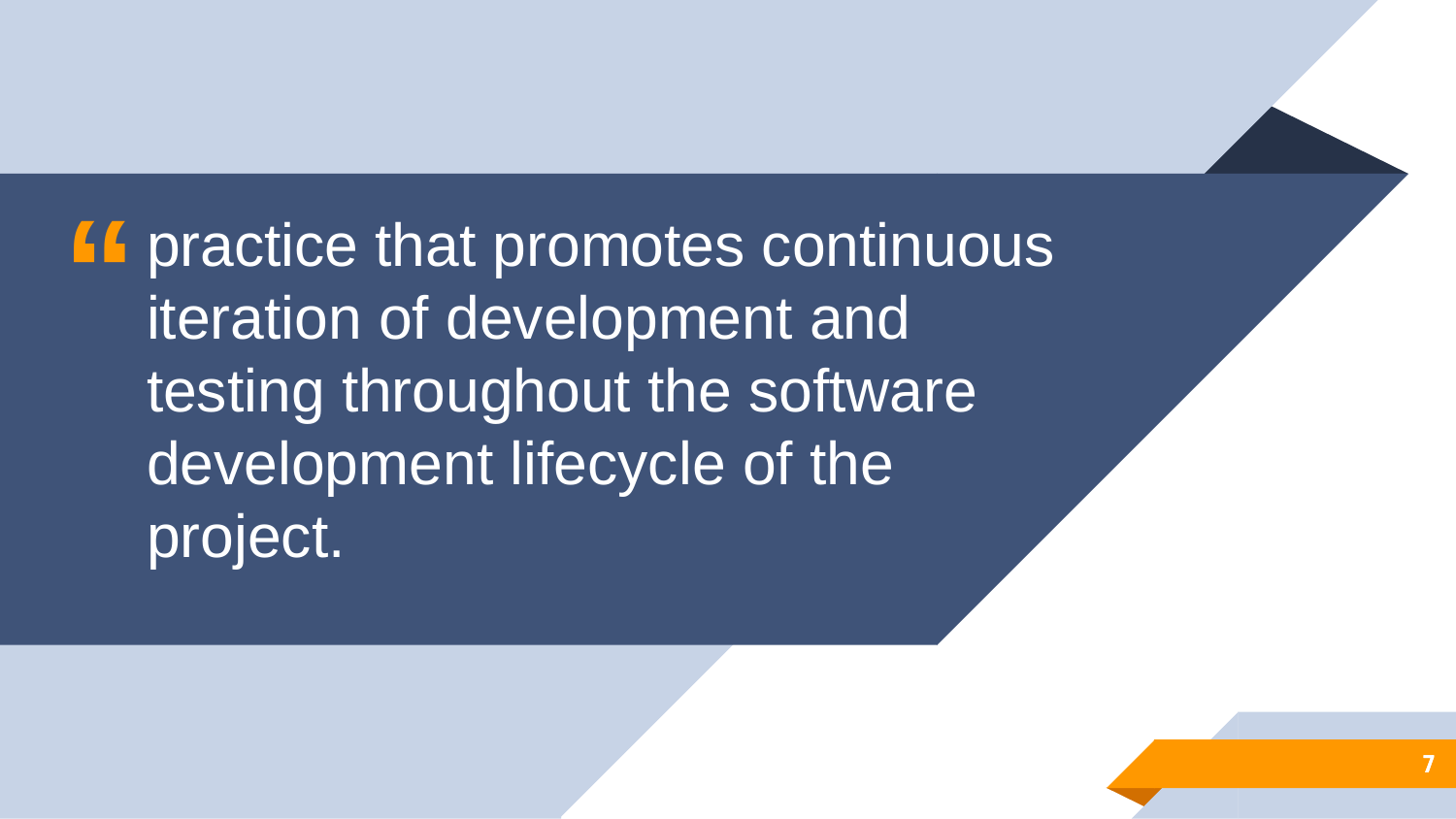

practice that promotes continuous iteration of development and testing throughout the software development lifecycle of the project.
7
7